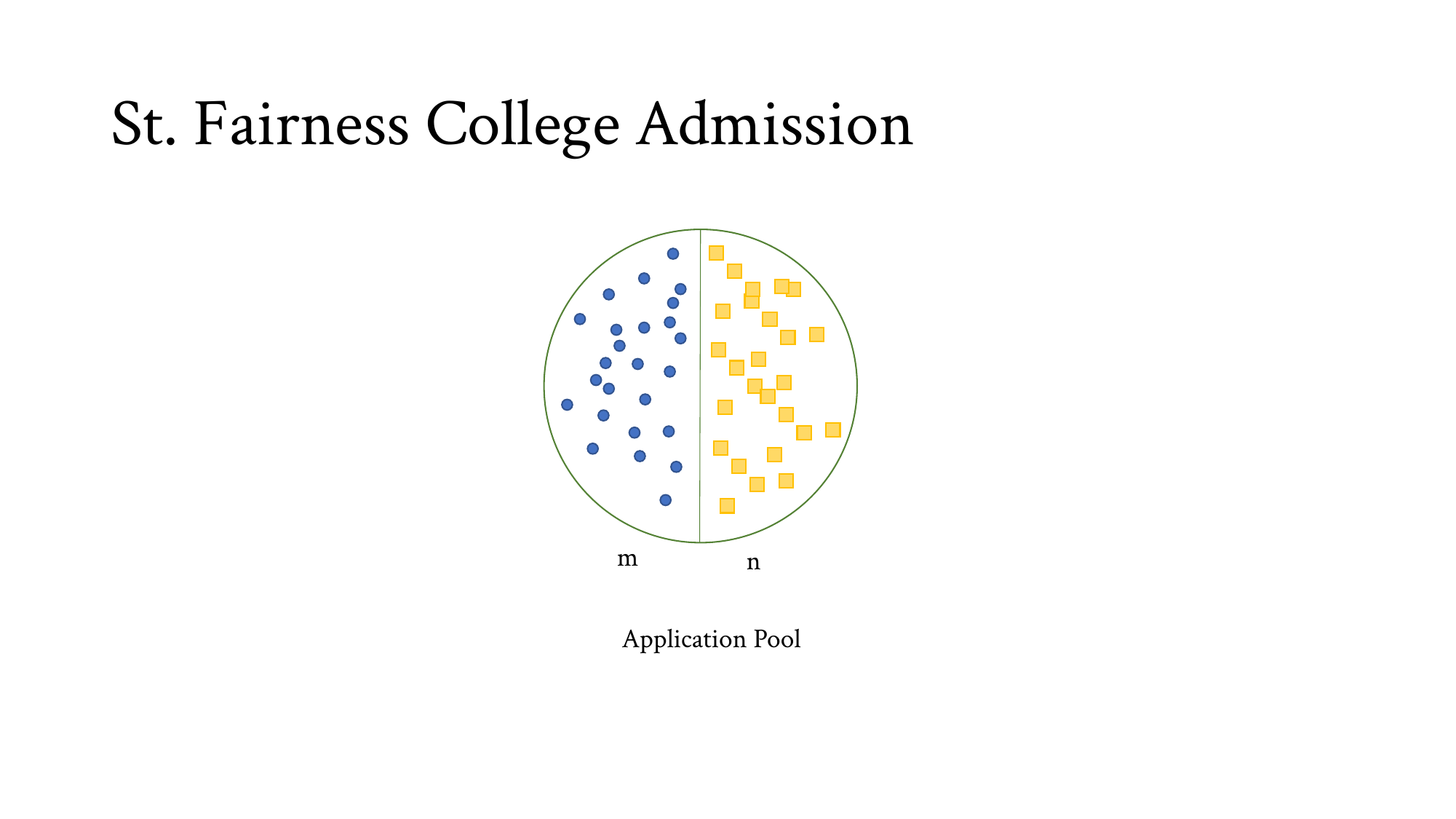

# St. Fairness College Admission

m
n
Application Pool